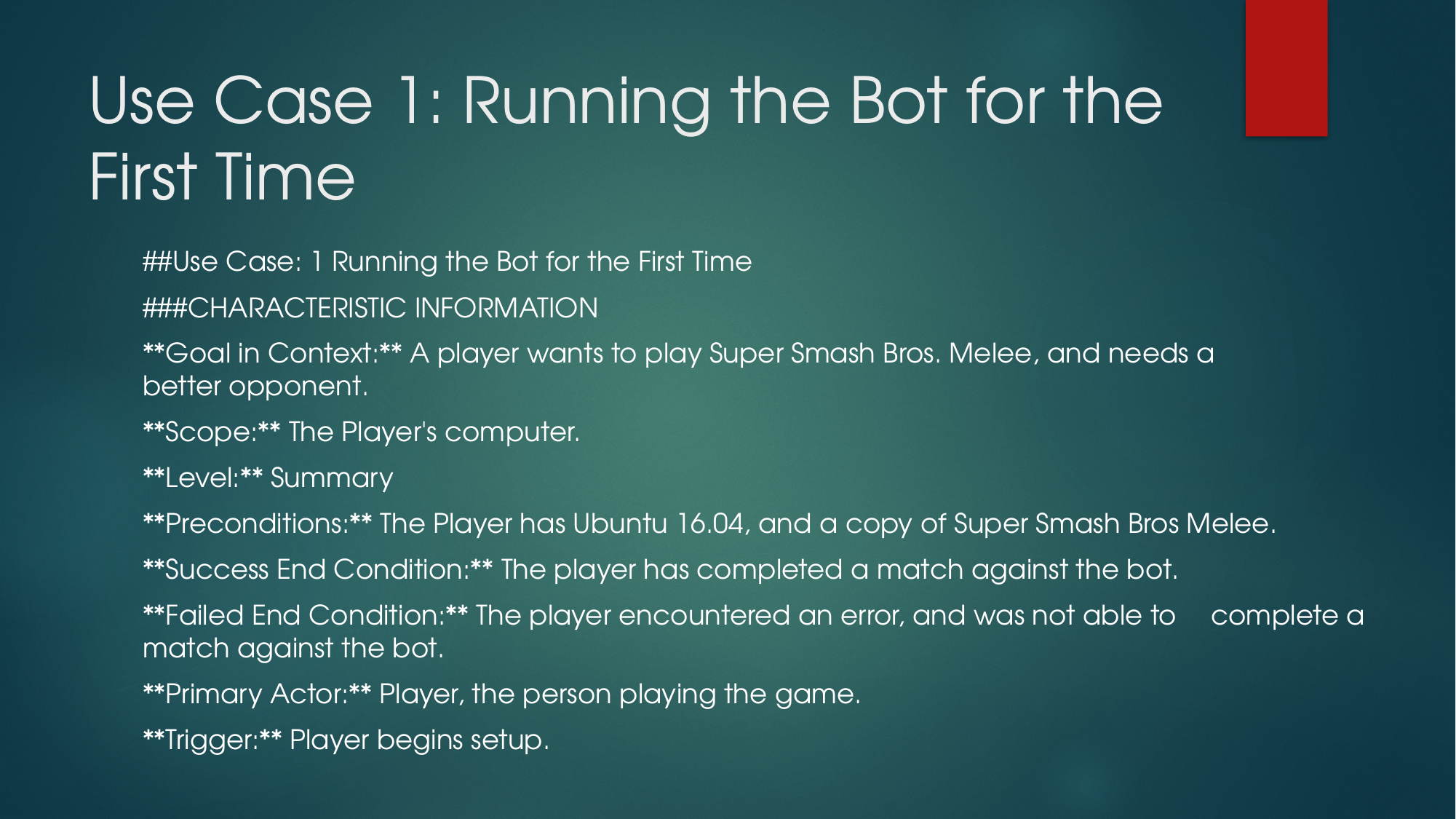

# Use Case 1: Running the Bot for the First Time
##Use Case: 1 Running the Bot for the First Time
###CHARACTERISTIC INFORMATION
**Goal in Context:** A player wants to play Super Smash Bros. Melee, and needs a 	better opponent.
**Scope:** The Player's computer.
**Level:** Summary
**Preconditions:** The Player has Ubuntu 16.04, and a copy of Super Smash Bros Melee.
**Success End Condition:** The player has completed a match against the bot.
**Failed End Condition:** The player encountered an error, and was not able to 	complete a match against the bot.
**Primary Actor:** Player, the person playing the game.
**Trigger:** Player begins setup.